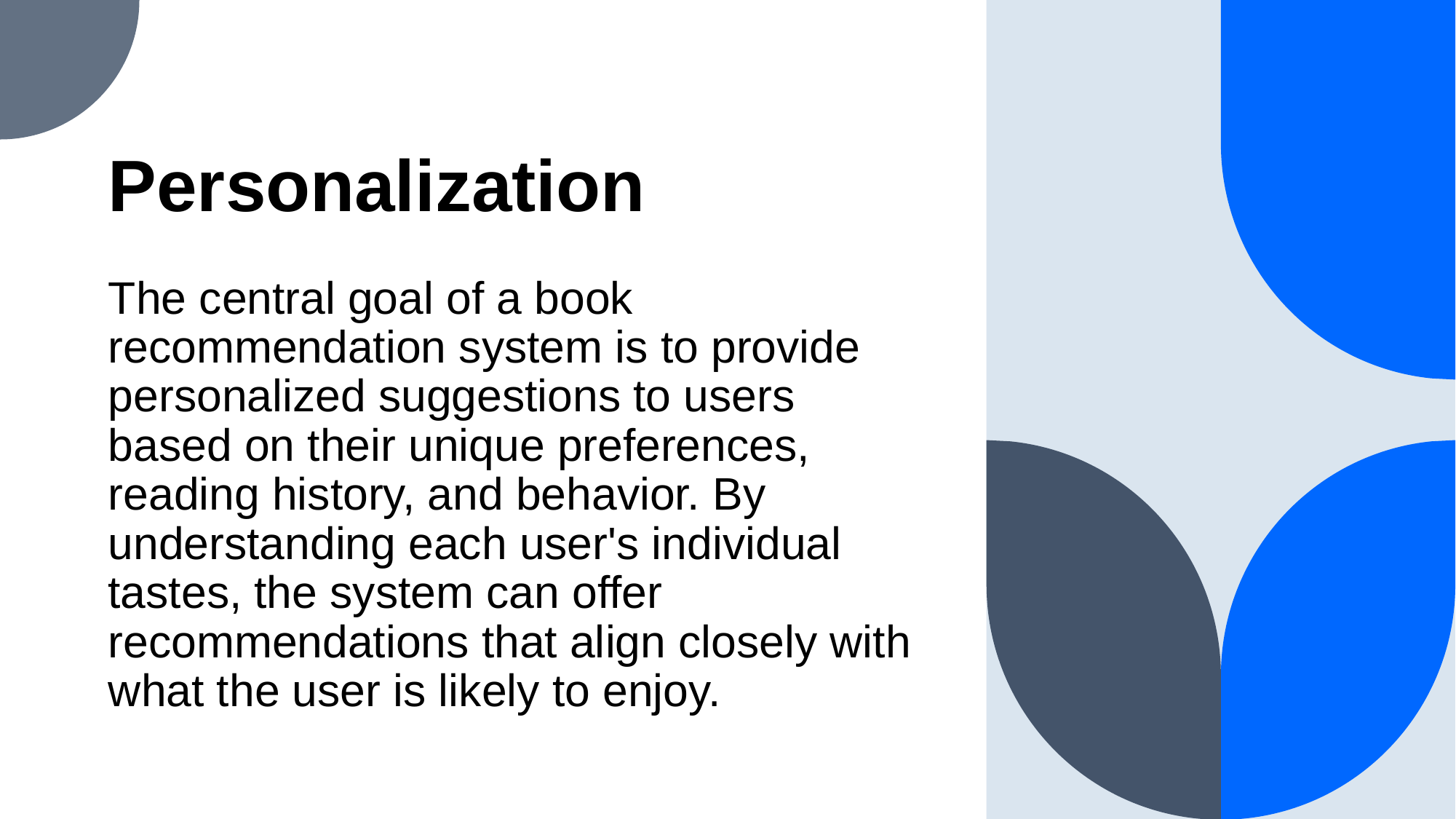

# Personalization
The central goal of a book recommendation system is to provide personalized suggestions to users based on their unique preferences, reading history, and behavior. By understanding each user's individual tastes, the system can offer recommendations that align closely with what the user is likely to enjoy.